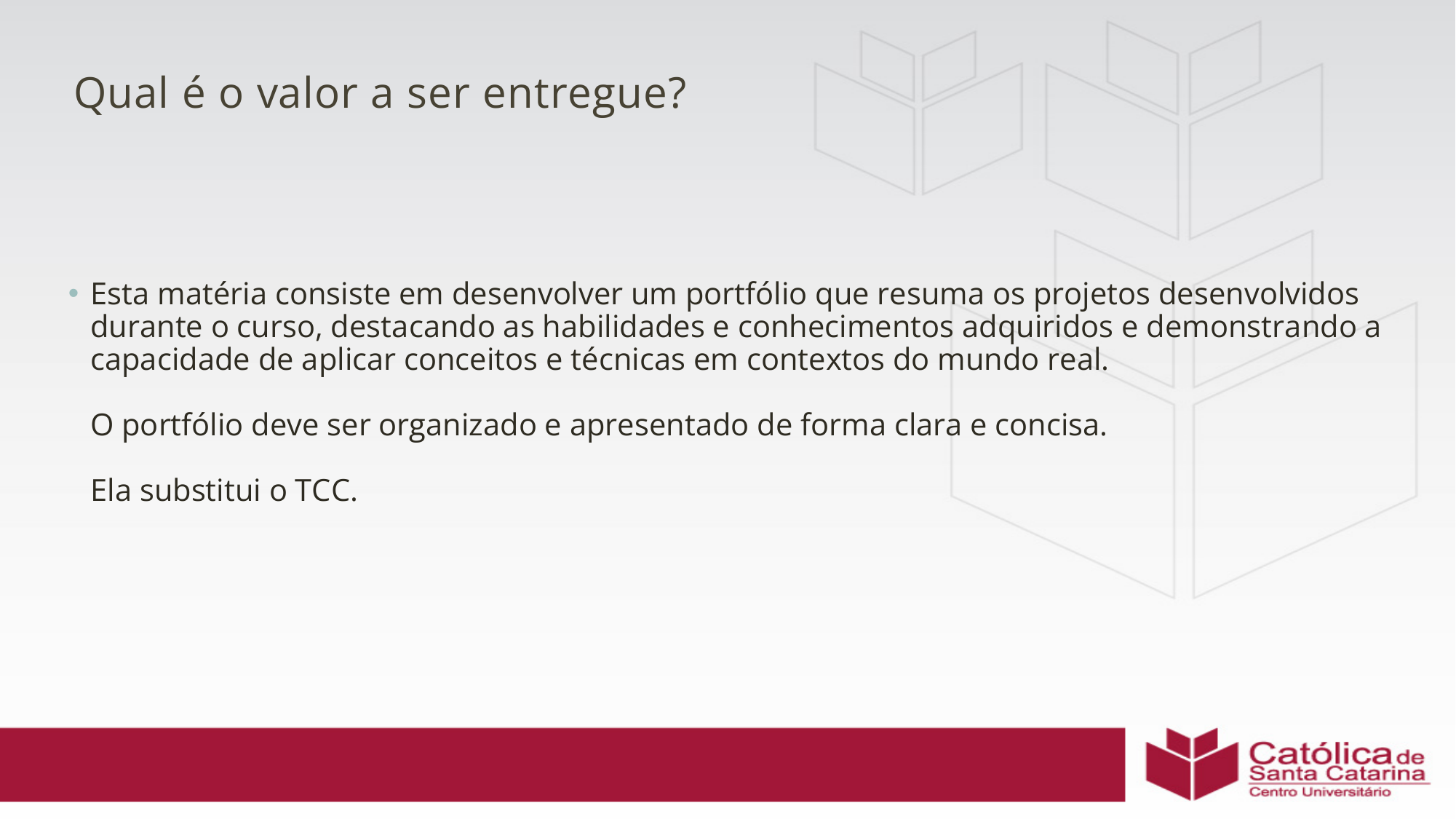

# Qual é o valor a ser entregue?
Esta matéria consiste em desenvolver um portfólio que resuma os projetos desenvolvidos durante o curso, destacando as habilidades e conhecimentos adquiridos e demonstrando a capacidade de aplicar conceitos e técnicas em contextos do mundo real.
O portfólio deve ser organizado e apresentado de forma clara e concisa.
Ela substitui o TCC.